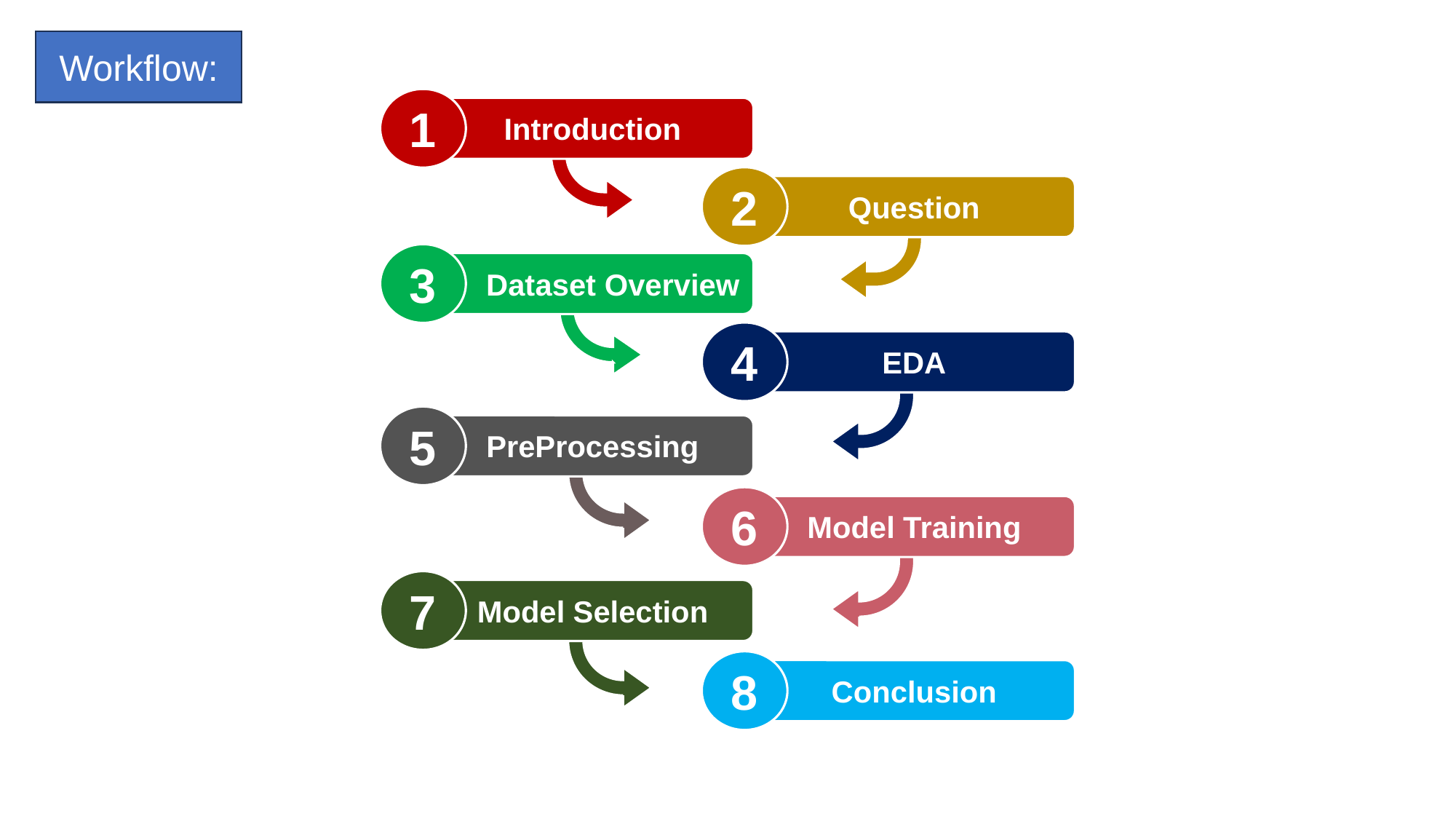

Workflow:
1
Introduction

2
Question

3
Dataset Overview

4
EDA

5
PreProcessing

6
Model Training

7
Model Selection

8
Conclusion